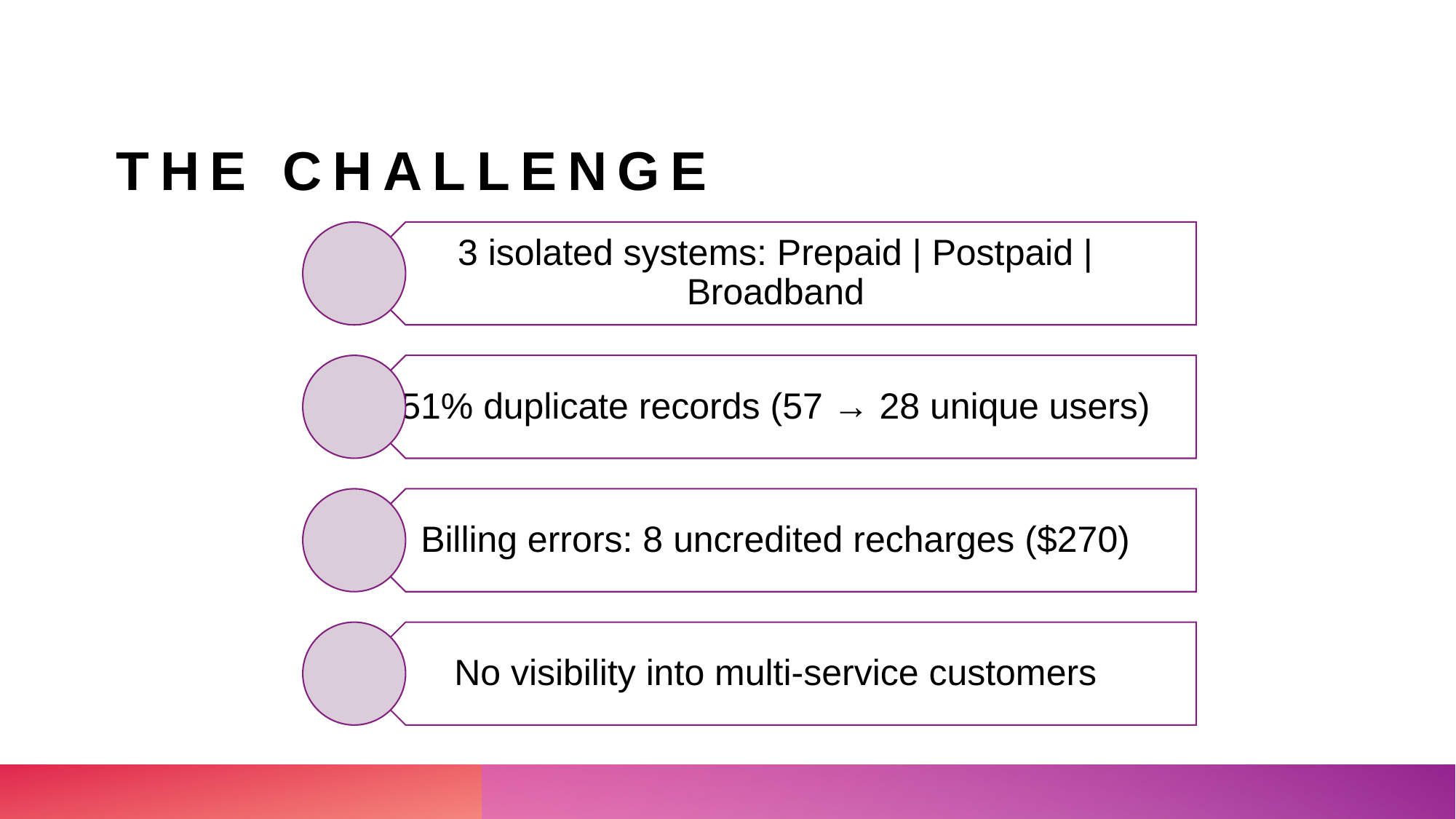

# THE CHALLENGE
3 isolated systems: Prepaid | Postpaid | Broadband
51% duplicate records (57 → 28 unique users)
Billing errors: 8 uncredited recharges ($270)
No visibility into multi-service customers